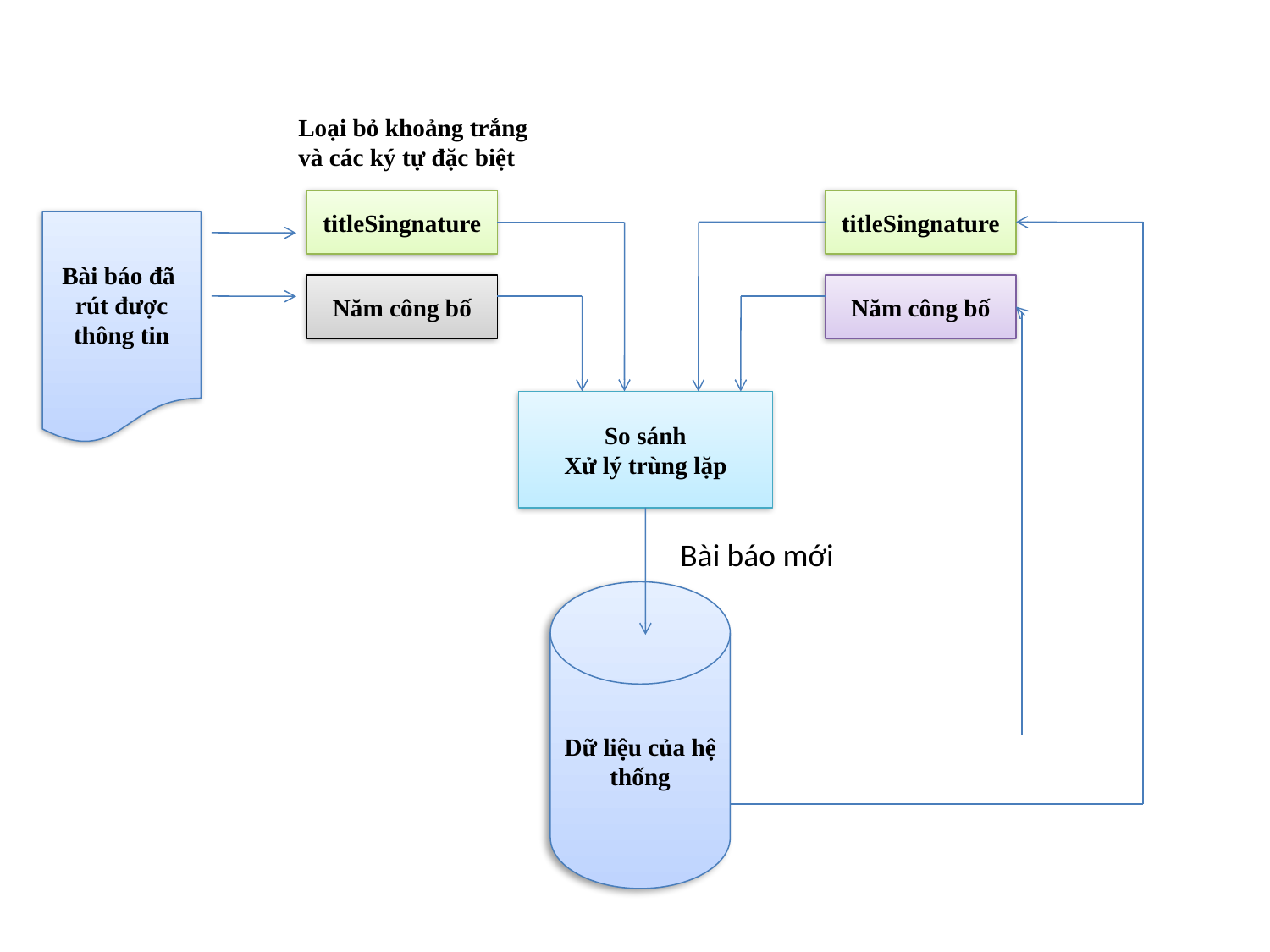

Loại bỏ khoảng trắng
và các ký tự đặc biệt

titleSingnature
titleSingnature
Bài báo đã  rút được thông tin
Năm công bố
Năm công bố
So sánh
Xử lý trùng lặp
Bài báo mới
Dữ liệu của hệ thống